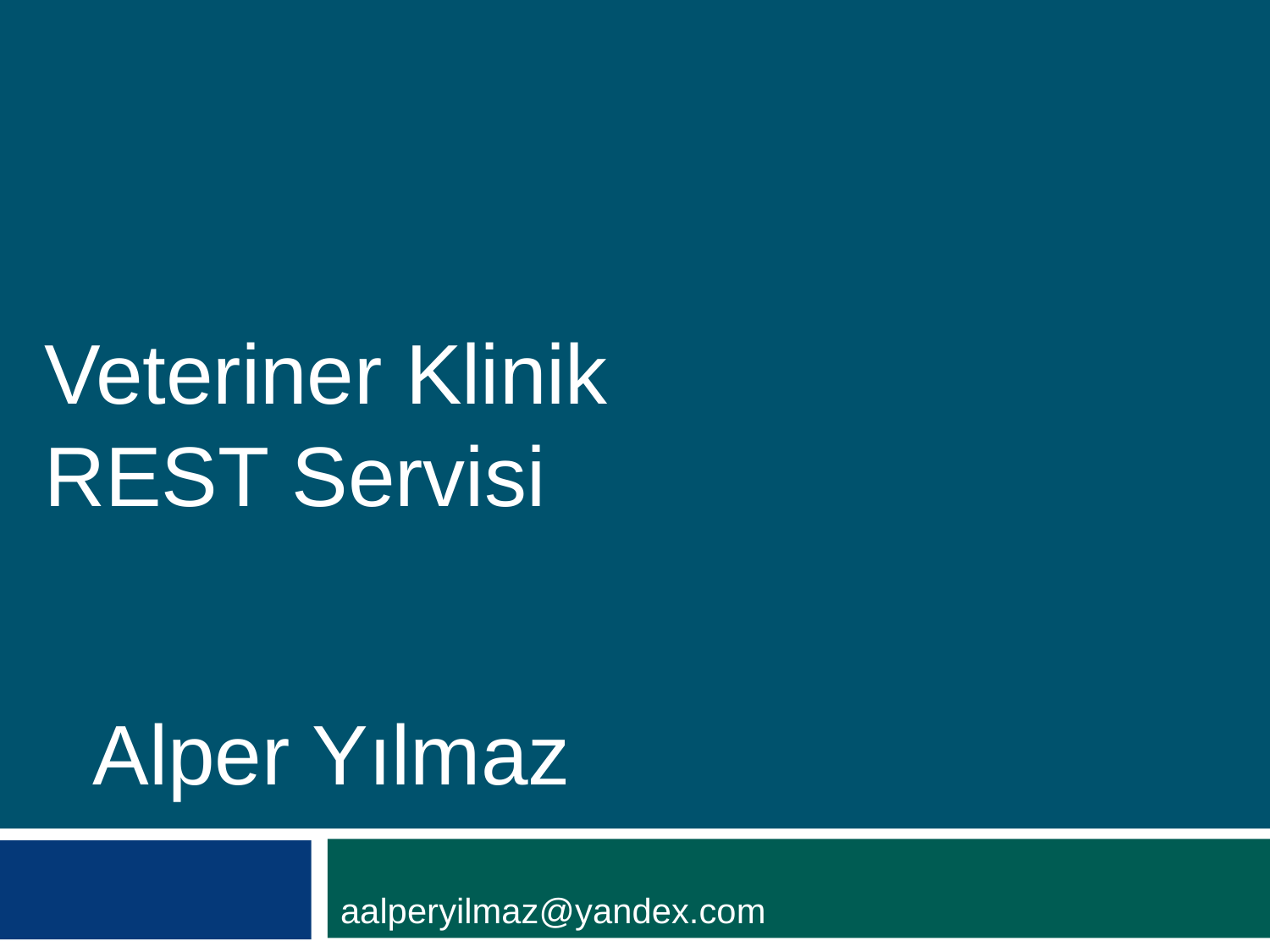

Veteriner Klinik
REST Servisi
Alper Yılmaz

aalperyilmaz@yandex.com